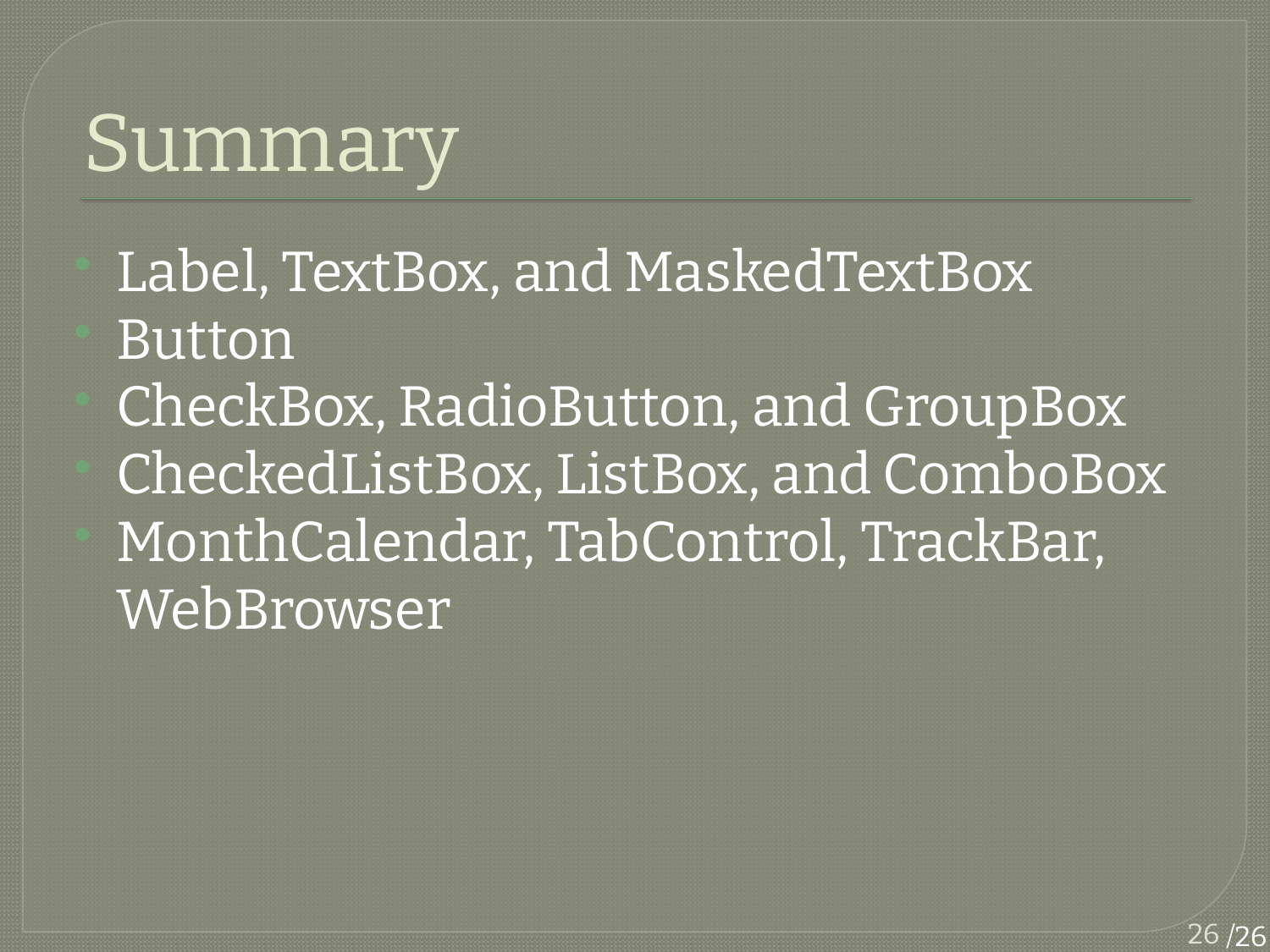

# Summary
Label, TextBox, and MaskedTextBox
Button
CheckBox, RadioButton, and GroupBox
CheckedListBox, ListBox, and ComboBox
MonthCalendar, TabControl, TrackBar, WebBrowser

26